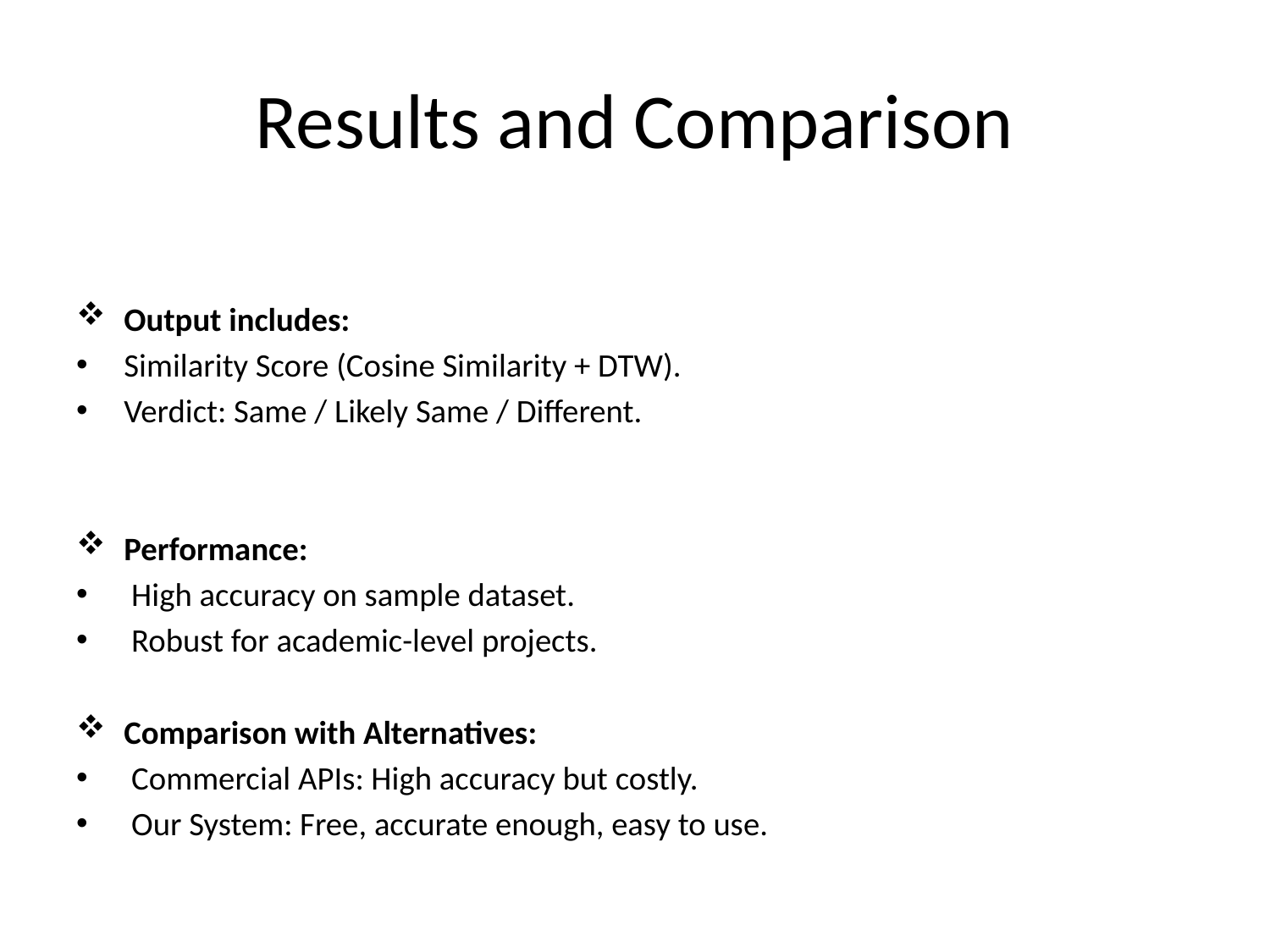

# Results and Comparison

Output includes:
Similarity Score (Cosine Similarity + DTW).
Verdict: Same / Likely Same / Different.

Performance:
 High accuracy on sample dataset.
 Robust for academic-level projects.

Comparison with Alternatives:
 Commercial APIs: High accuracy but costly.
 Our System: Free, accurate enough, easy to use.